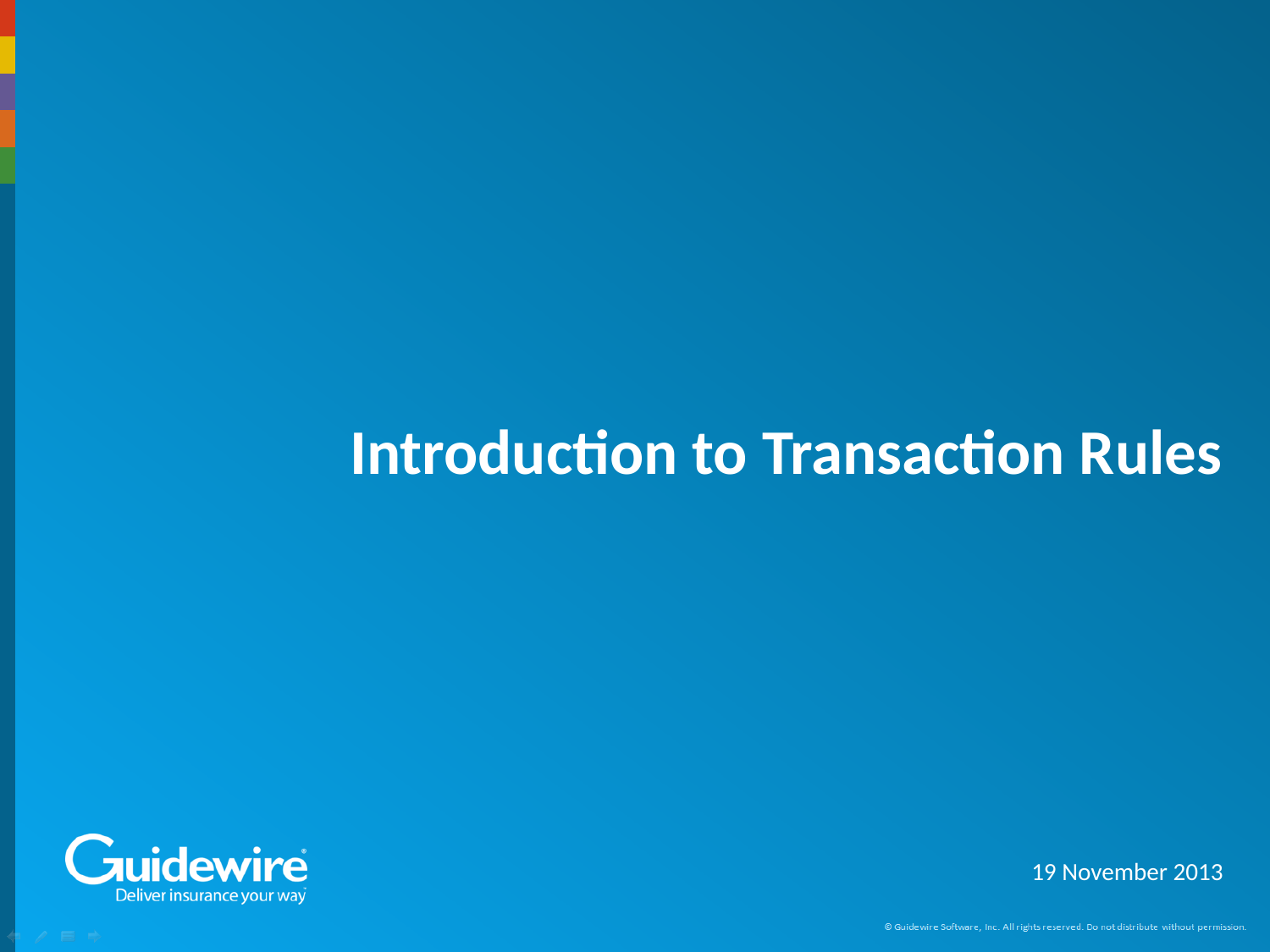

# Introduction to Transaction Rules
19 November 2013